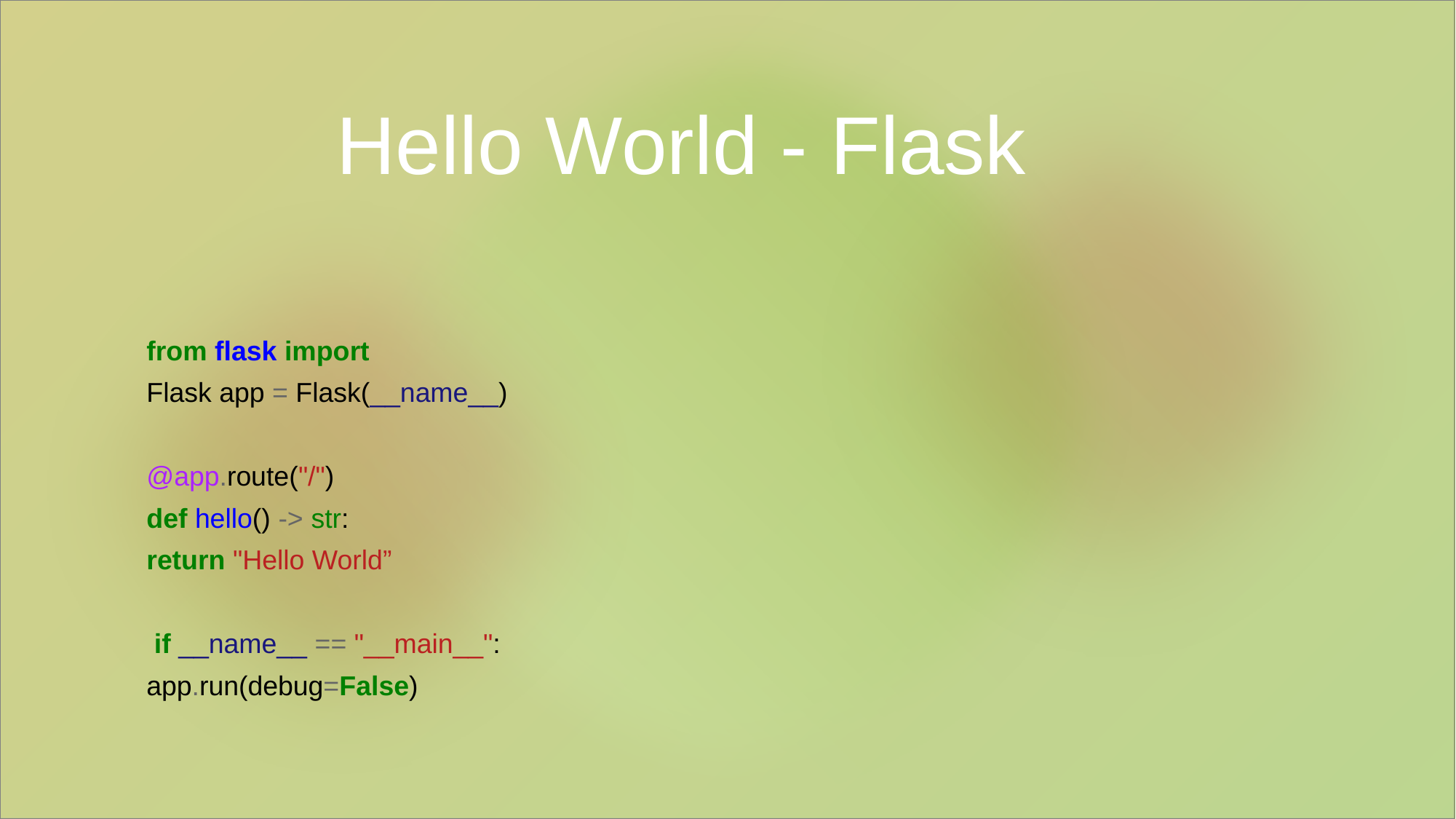

# Hello World - Flask

from flask import
Flask app = Flask(__name__)

@app.route("/")
def hello() -> str:
return "Hello World”

 if __name__ == "__main__":
app.run(debug=False)